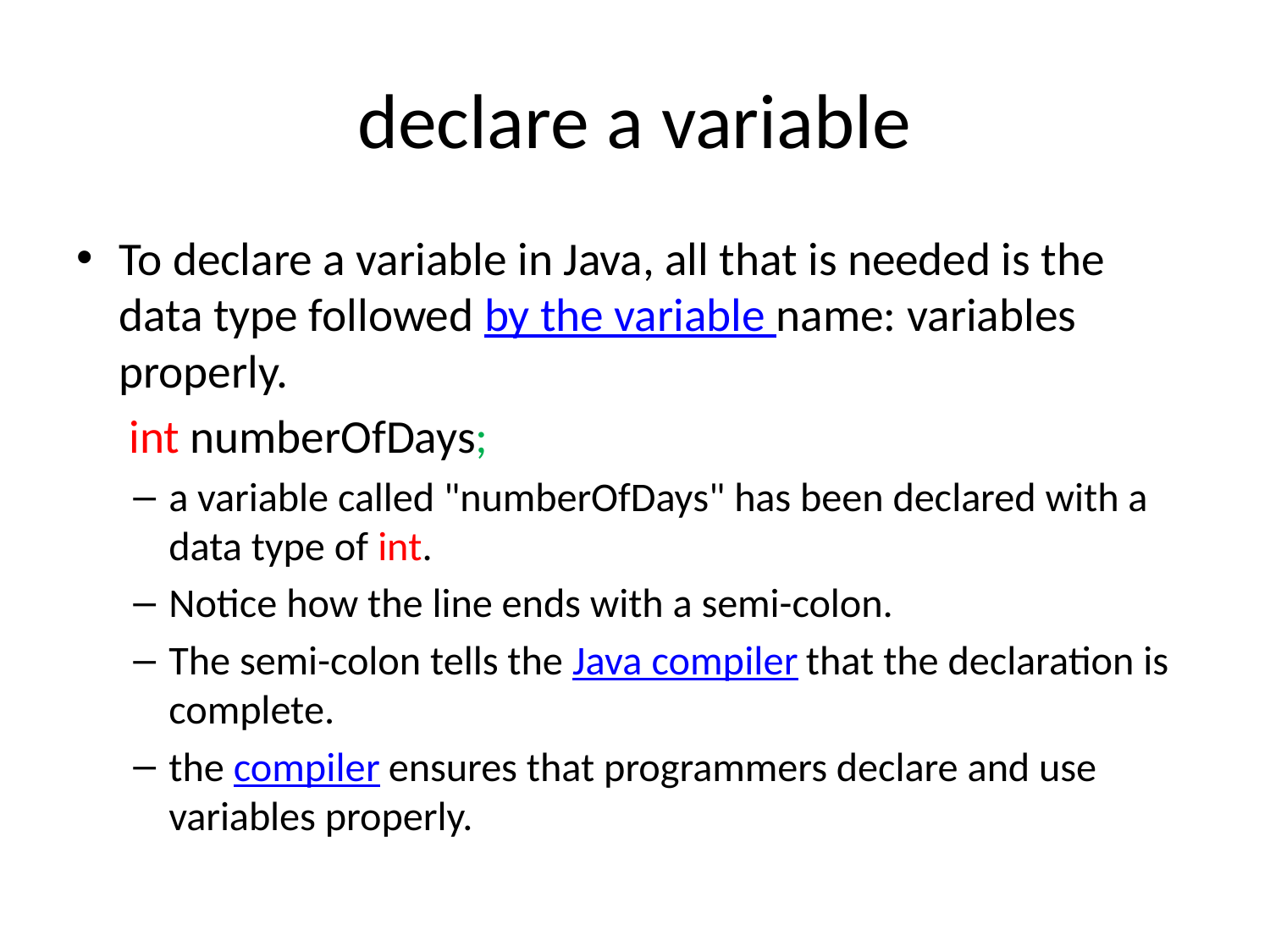

# declare a variable
To declare a variable in Java, all that is needed is the data type followed by the variable name: variables properly.
     int numberOfDays;
a variable called "numberOfDays" has been declared with a data type of int.
Notice how the line ends with a semi-colon.
The semi-colon tells the Java compiler that the declaration is complete.
the compiler ensures that programmers declare and use variables properly.